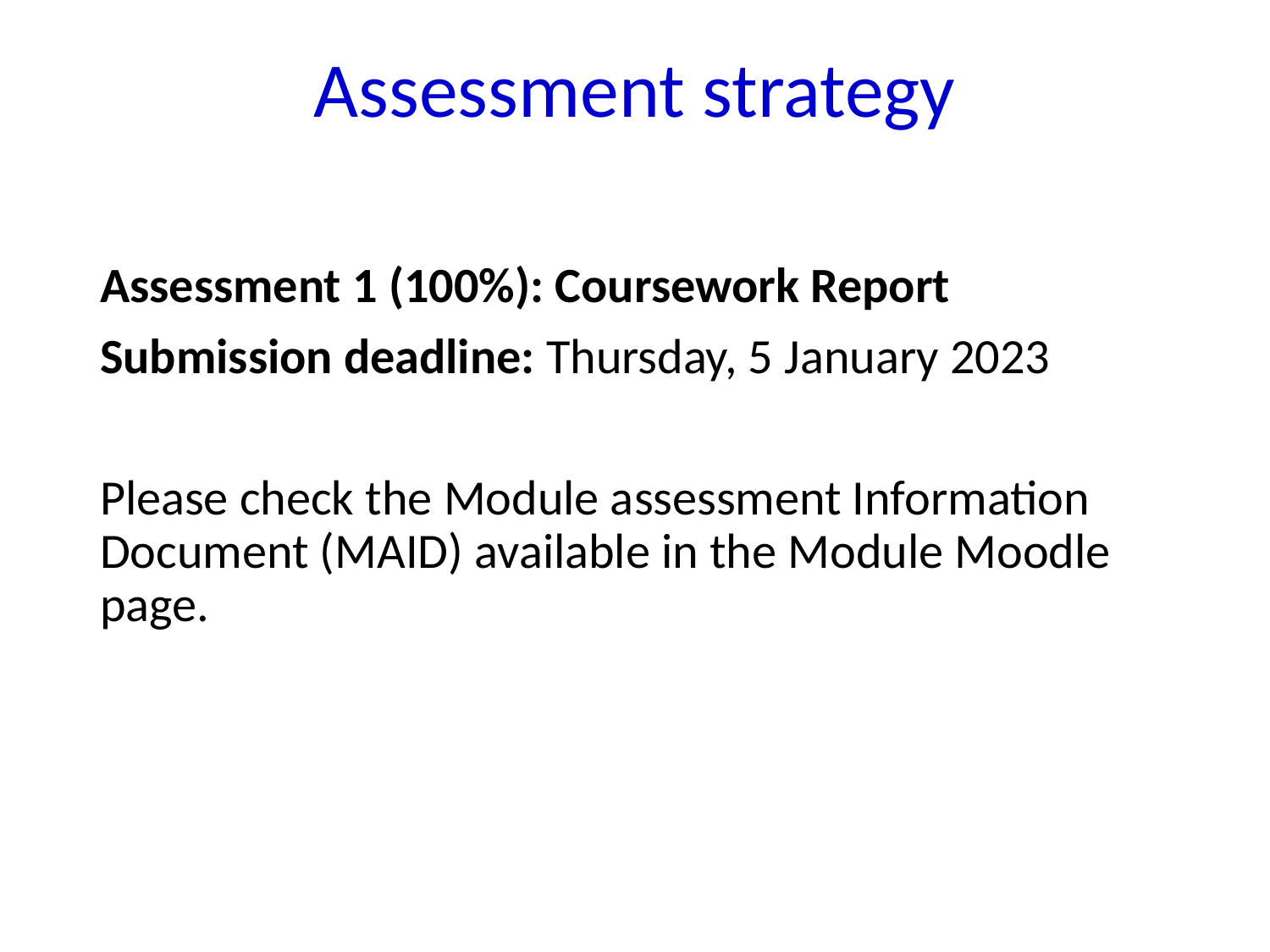

# Assessment strategy
Assessment 1 (100%): Coursework Report
Submission deadline: Thursday, 5 January 2023

Please check the Module assessment Information Document (MAID) available in the Module Moodle page.